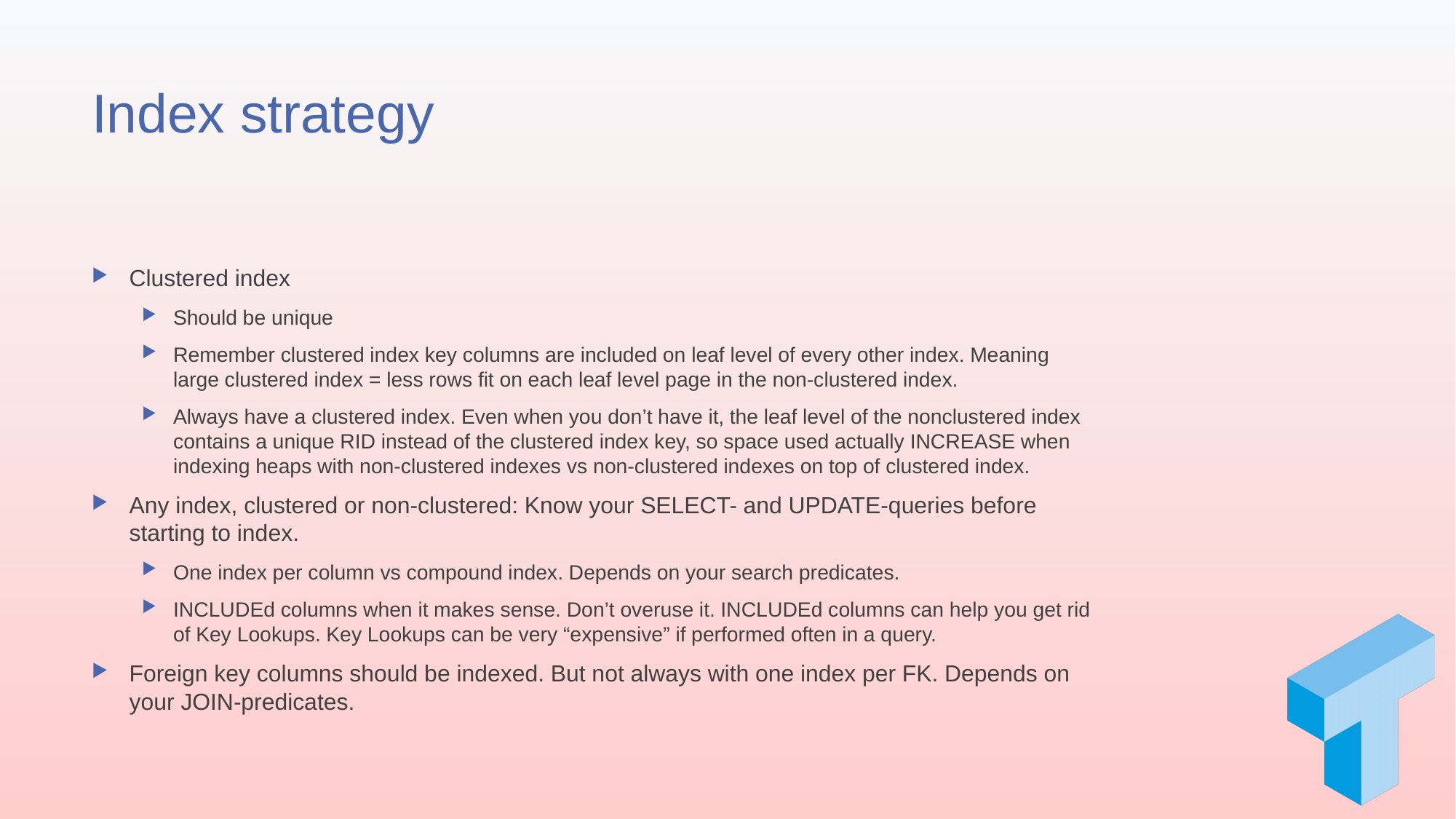

# Index strategy
Clustered index
Should be unique
Remember clustered index key columns are included on leaf level of every other index. Meaning large clustered index = less rows fit on each leaf level page in the non-clustered index.
Always have a clustered index. Even when you don’t have it, the leaf level of the nonclustered index contains a unique RID instead of the clustered index key, so space used actually INCREASE when indexing heaps with non-clustered indexes vs non-clustered indexes on top of clustered index.
Any index, clustered or non-clustered: Know your SELECT- and UPDATE-queries before starting to index.
One index per column vs compound index. Depends on your search predicates.
INCLUDEd columns when it makes sense. Don’t overuse it. INCLUDEd columns can help you get rid of Key Lookups. Key Lookups can be very “expensive” if performed often in a query.
Foreign key columns should be indexed. But not always with one index per FK. Depends on your JOIN-predicates.